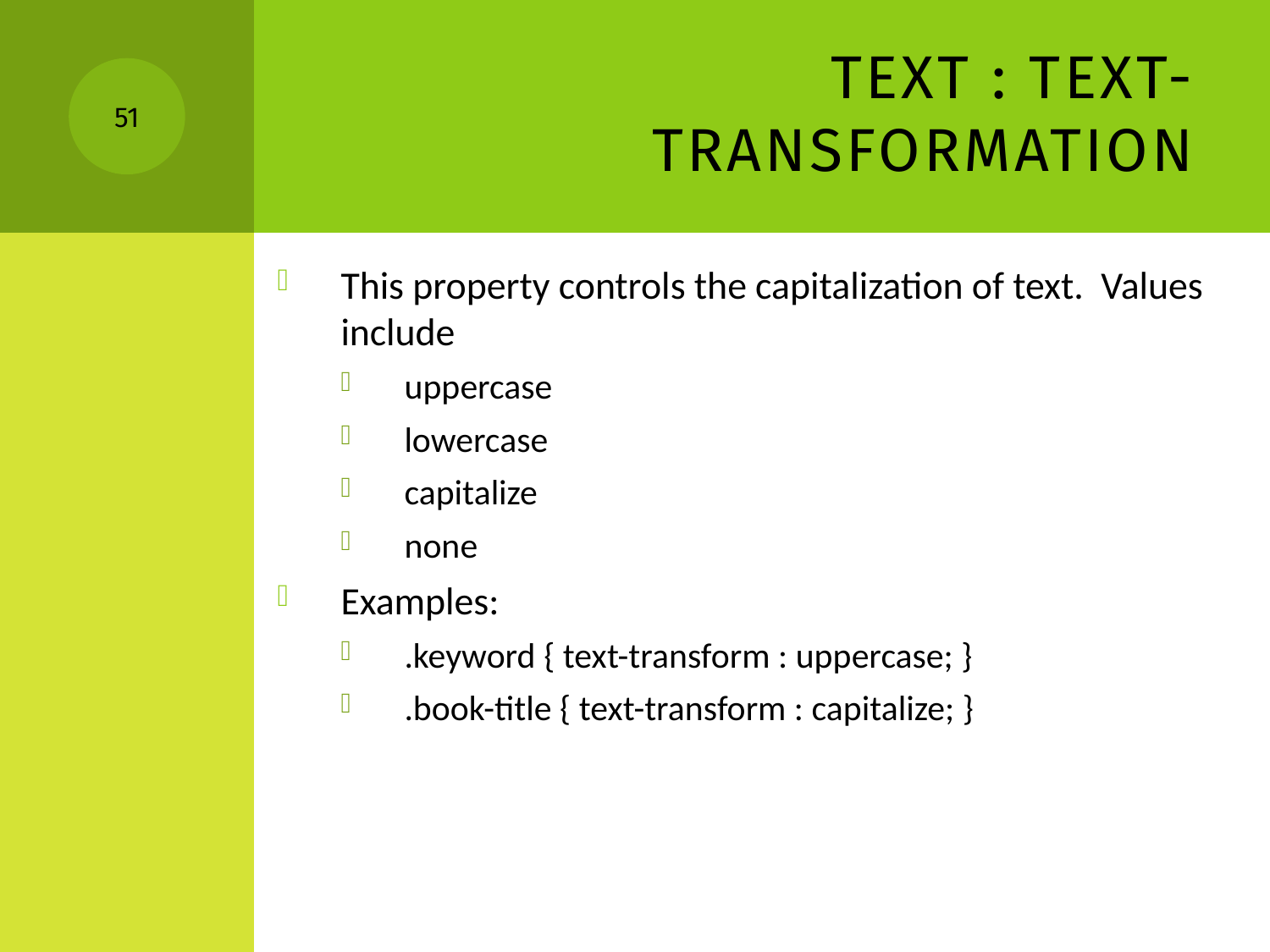

# Text : Text-Transformation
51
This property controls the capitalization of text.  Values include
uppercase
lowercase
capitalize
none
Examples:
.keyword { text-transform : uppercase; }
.book-title { text-transform : capitalize; }